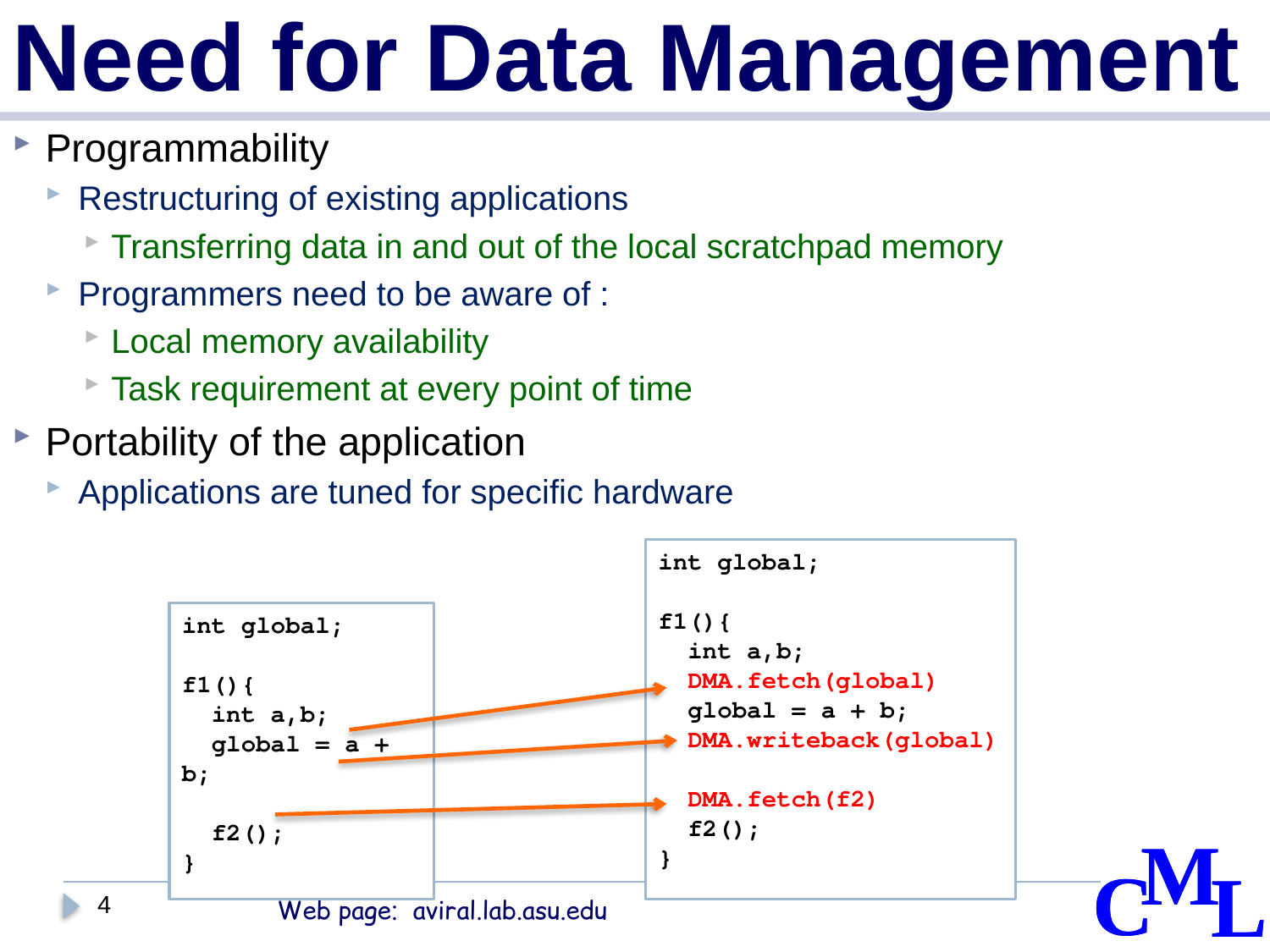

# Need for Data Management
Programmability
Restructuring of existing applications
Transferring data in and out of the local scratchpad memory
Programmers need to be aware of :
Local memory availability
Task requirement at every point of time
Portability of the application
Applications are tuned for specific hardware
int global;

f1(){
  int a,b;
  DMA.fetch(global)
  global = a + b;
  DMA.writeback(global)

  DMA.fetch(f2)
  f2();
}

int global;

f1(){
  int a,b;
  global = a + b;

  f2();
}

4